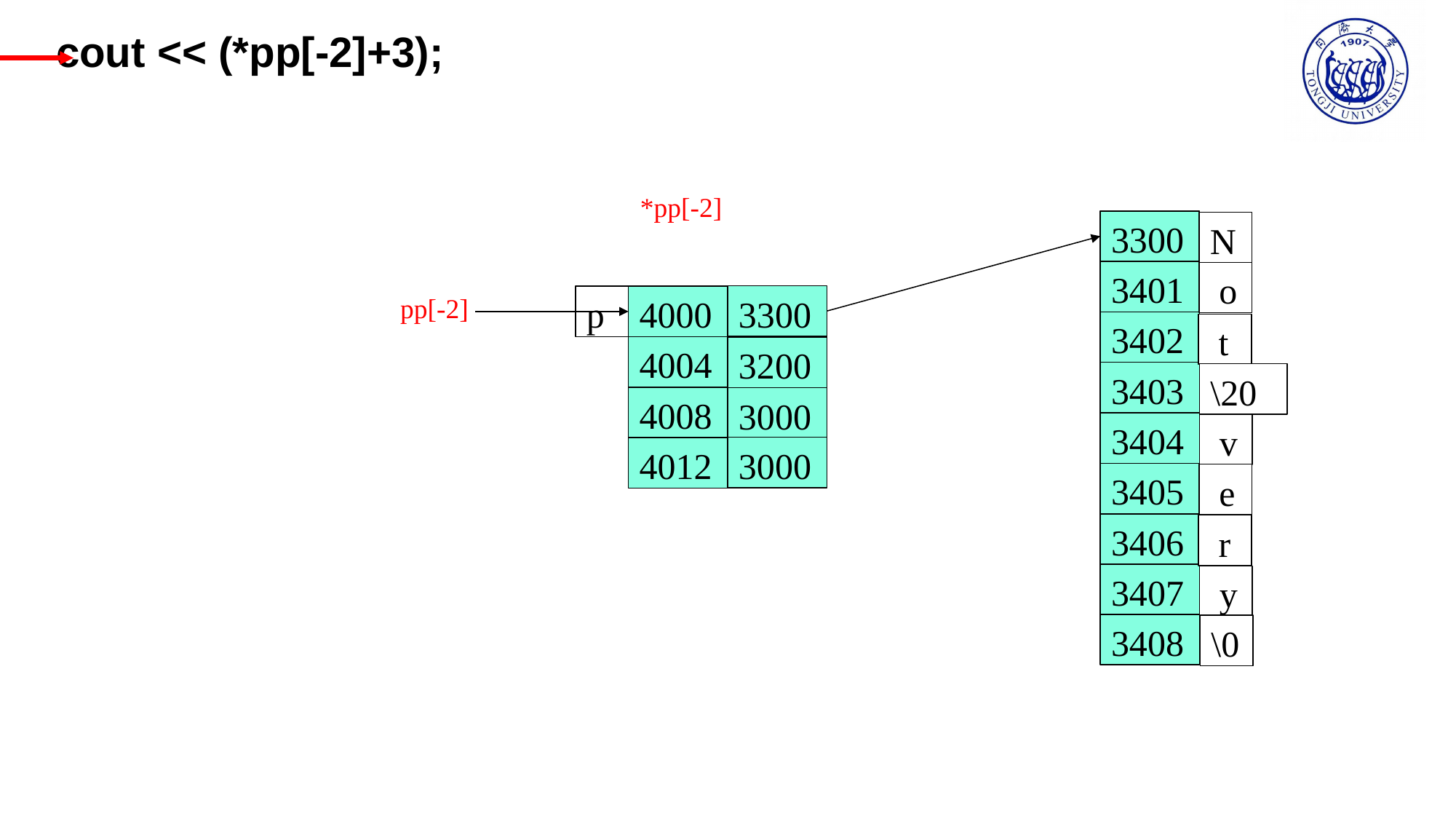

cout << (*pp[-2]+3);
    *pp[-2]
3300
N
3401
 o
    pp[-2]
3300
p
4000
3402
 t
4004
3200
3403
\20
4008
3000
3404
 v
3000
4012
3405
 e
3406
 r
3407
 y
3408
\0